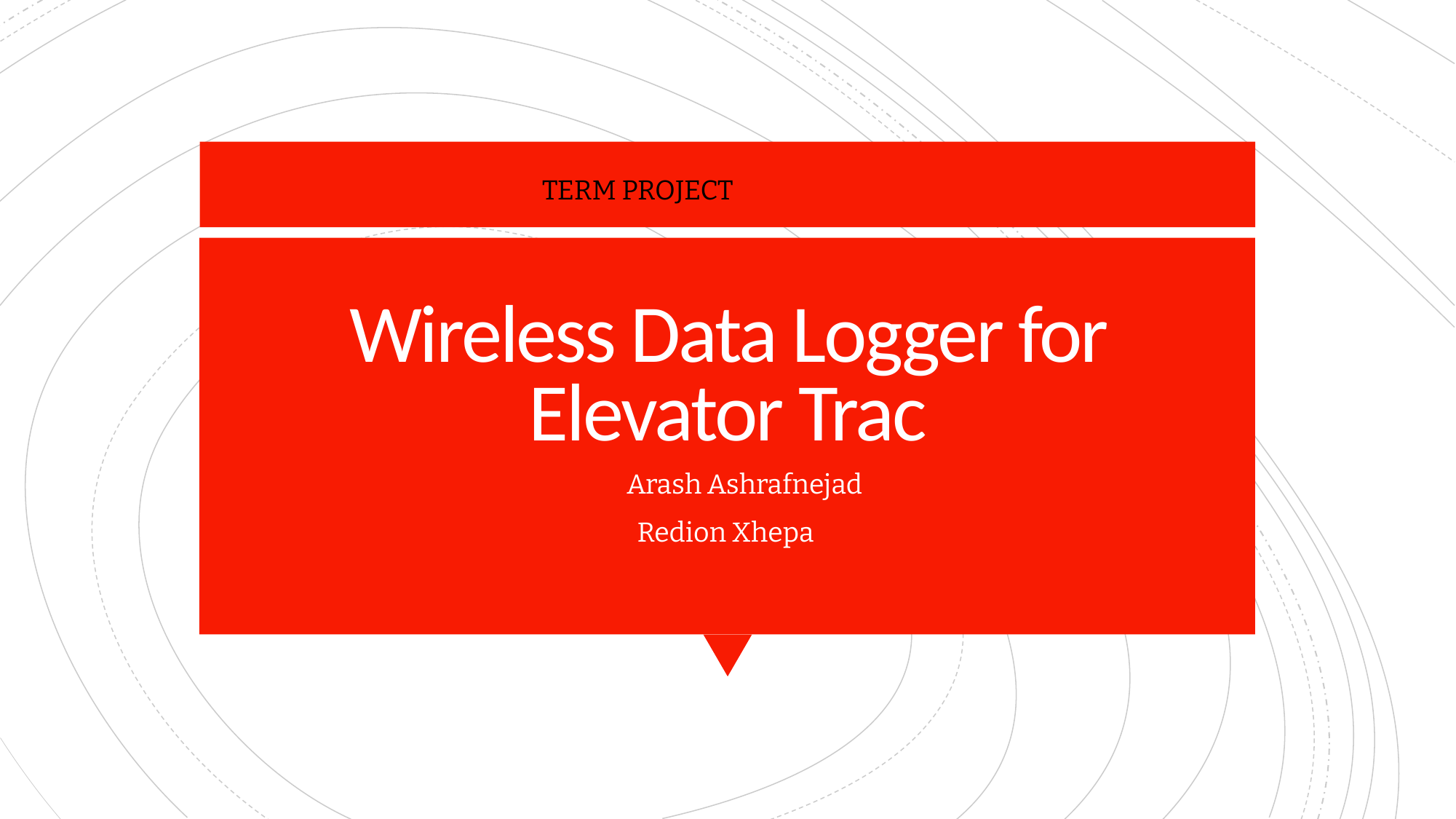

TERM PROJECT
# Wireless Data Logger for Elevator Trac
Arash Ashrafnejad
Redion Xhepa